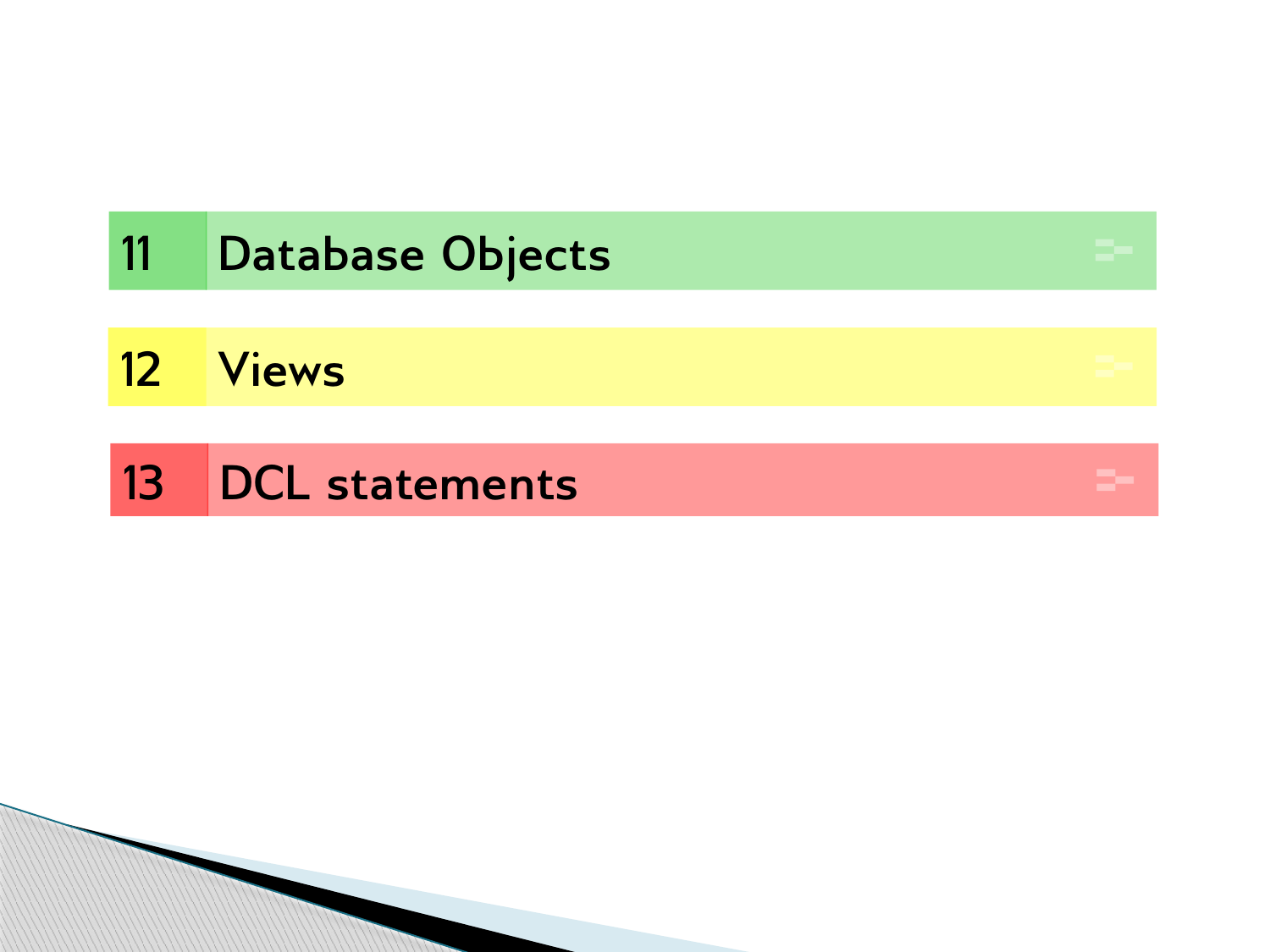

11
Database Objects

12
Views

13
DCL statements